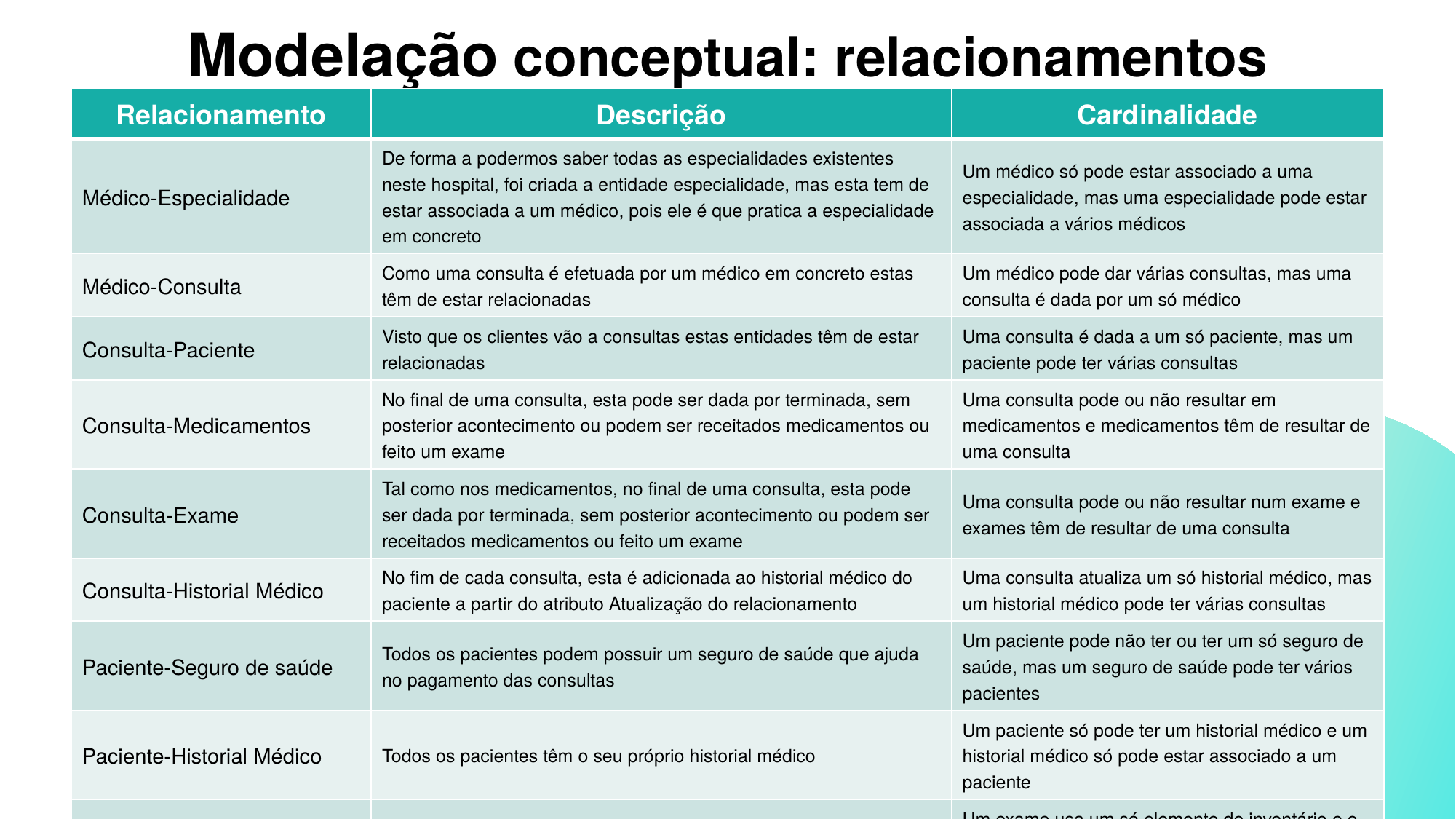

# Modelação conceptual: relacionamentos
| Relacionamento | Descrição | Cardinalidade |
| --- | --- | --- |
| Médico-Especialidade | De forma a podermos saber todas as especialidades existentes neste hospital, foi criada a entidade especialidade, mas esta tem de estar associada a um médico, pois ele é que pratica a especialidade em concreto | Um médico só pode estar associado a uma especialidade, mas uma especialidade pode estar associada a vários médicos |
| Médico-Consulta | Como uma consulta é efetuada por um médico em concreto estas têm de estar relacionadas | Um médico pode dar várias consultas, mas uma consulta é dada por um só médico |
| Consulta-Paciente | Visto que os clientes vão a consultas estas entidades têm de estar relacionadas | Uma consulta é dada a um só paciente, mas um paciente pode ter várias consultas |
| Consulta-Medicamentos | No final de uma consulta, esta pode ser dada por terminada, sem posterior acontecimento ou podem ser receitados medicamentos ou feito um exame | Uma consulta pode ou não resultar em medicamentos e medicamentos têm de resultar de uma consulta |
| Consulta-Exame | Tal como nos medicamentos, no final de uma consulta, esta pode ser dada por terminada, sem posterior acontecimento ou podem ser receitados medicamentos ou feito um exame | Uma consulta pode ou não resultar num exame e exames têm de resultar de uma consulta |
| Consulta-Historial Médico | No fim de cada consulta, esta é adicionada ao historial médico do paciente a partir do atributo Atualização do relacionamento | Uma consulta atualiza um só historial médico, mas um historial médico pode ter várias consultas |
| Paciente-Seguro de saúde | Todos os pacientes podem possuir um seguro de saúde que ajuda no pagamento das consultas | Um paciente pode não ter ou ter um só seguro de saúde, mas um seguro de saúde pode ter vários pacientes |
| Paciente-Historial Médico | Todos os pacientes têm o seu próprio historial médico | Um paciente só pode ter um historial médico e um historial médico só pode estar associado a um paciente |
| Exame-Inventário | Sempre que é efetuado um exame este usa parte do inventário | Um exame usa um só elemento do inventário e o inventário pode ou não ter sido ainda usado por exames. |